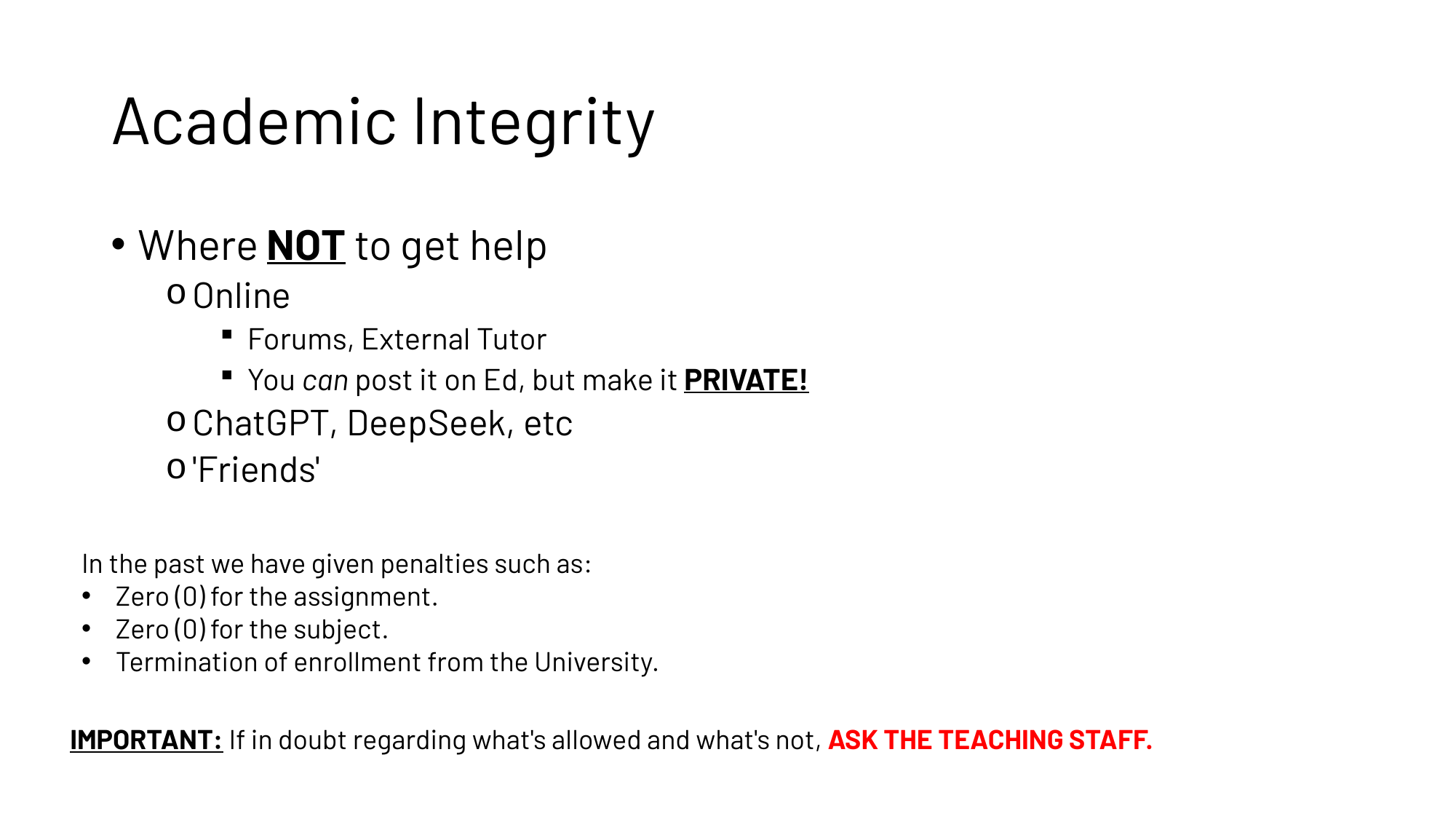

# Academic Integrity
Where NOT to get help
Online
Forums, External Tutor
You can post it on Ed, but make it PRIVATE!
ChatGPT, DeepSeek, etc
'Friends'

In the past we have given penalties such as:
Zero (0) for the assignment.
Zero (0) for the subject.
Termination of enrollment from the University.

IMPORTANT: If in doubt regarding what's allowed and what's not, ASK THE TEACHING STAFF.